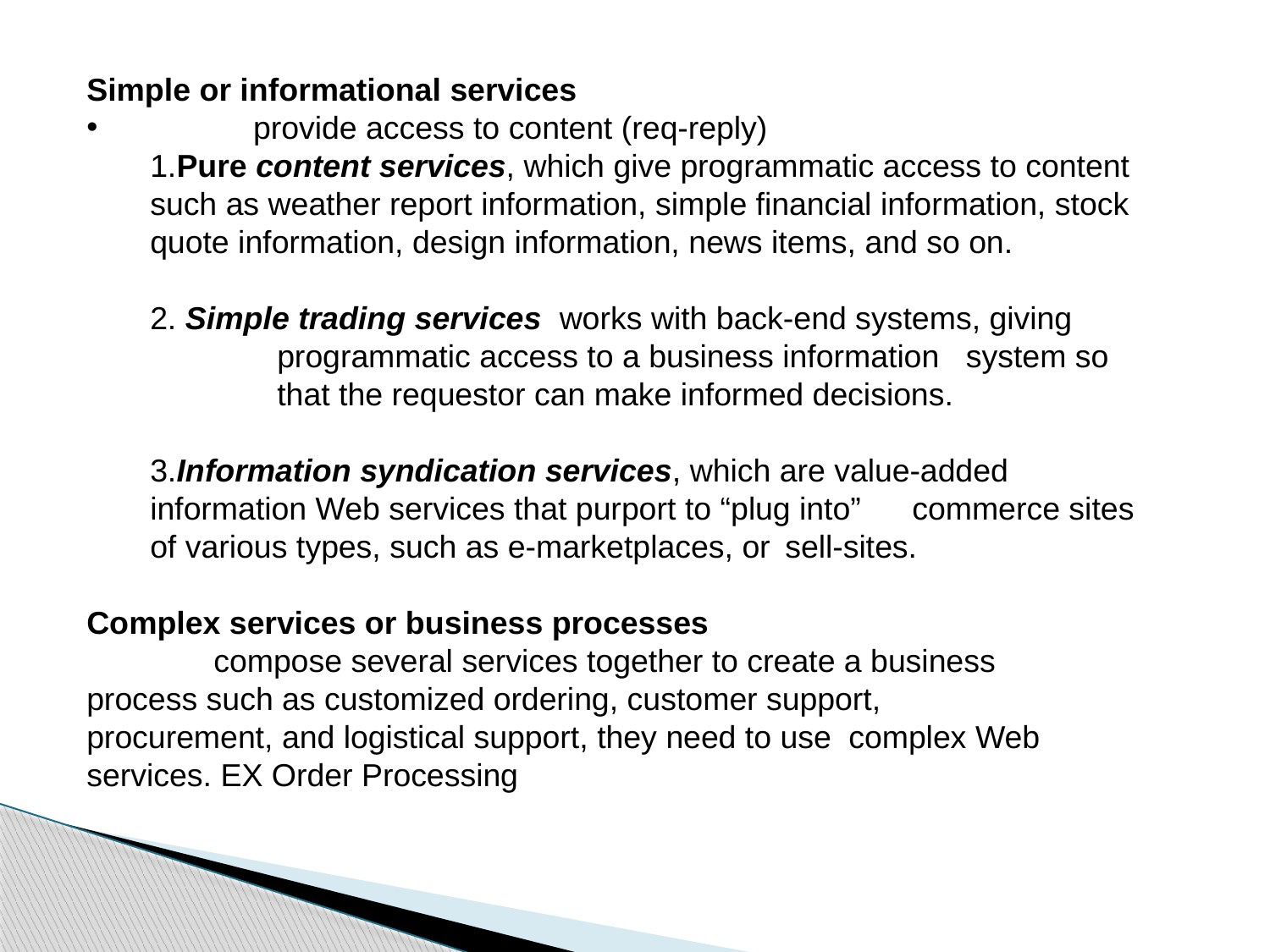

Simple or informational services
	provide access to content (req-reply)
1.Pure content services, which give programmatic access to content such as weather report information, simple financial information, stock quote information, design information, news items, and so on.

2. Simple trading services  works with back-end systems, giving 	programmatic access to a business information   system so 	that the requestor can make informed decisions.

3.Information syndication services, which are value-added 	information Web services that purport to “plug into” 	commerce sites of various types, such as e-marketplaces, or 	sell-sites.

Complex services or business processes
	compose several services together to create a business 	process such as customized ordering, customer support, 	procurement, and logistical support, they need to use 	complex Web services. EX Order Processing